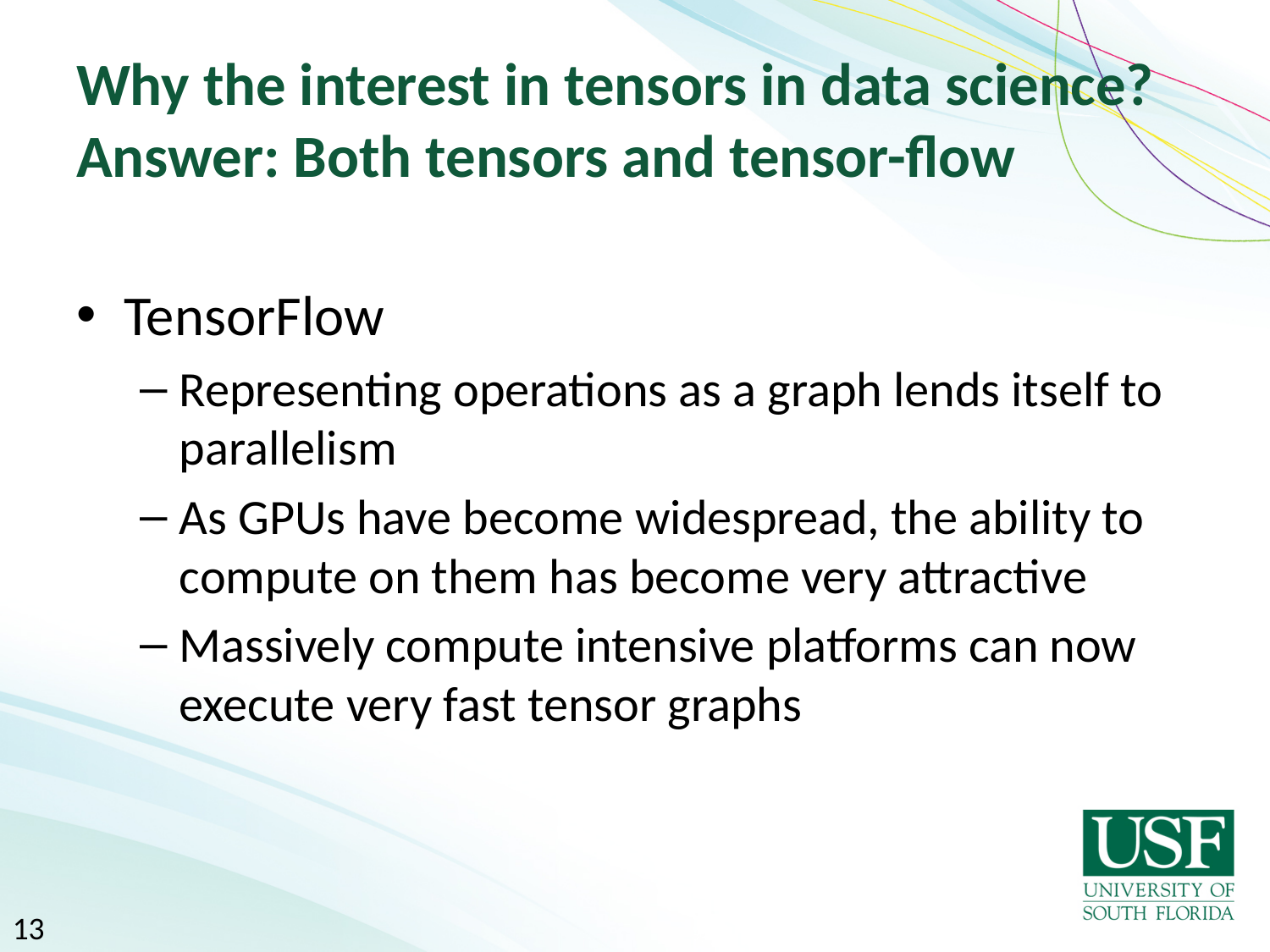

# Why the interest in tensors in data science? Answer: Both tensors and tensor-flow
TensorFlow
Representing operations as a graph lends itself to parallelism
As GPUs have become widespread, the ability to compute on them has become very attractive
Massively compute intensive platforms can now execute very fast tensor graphs
13